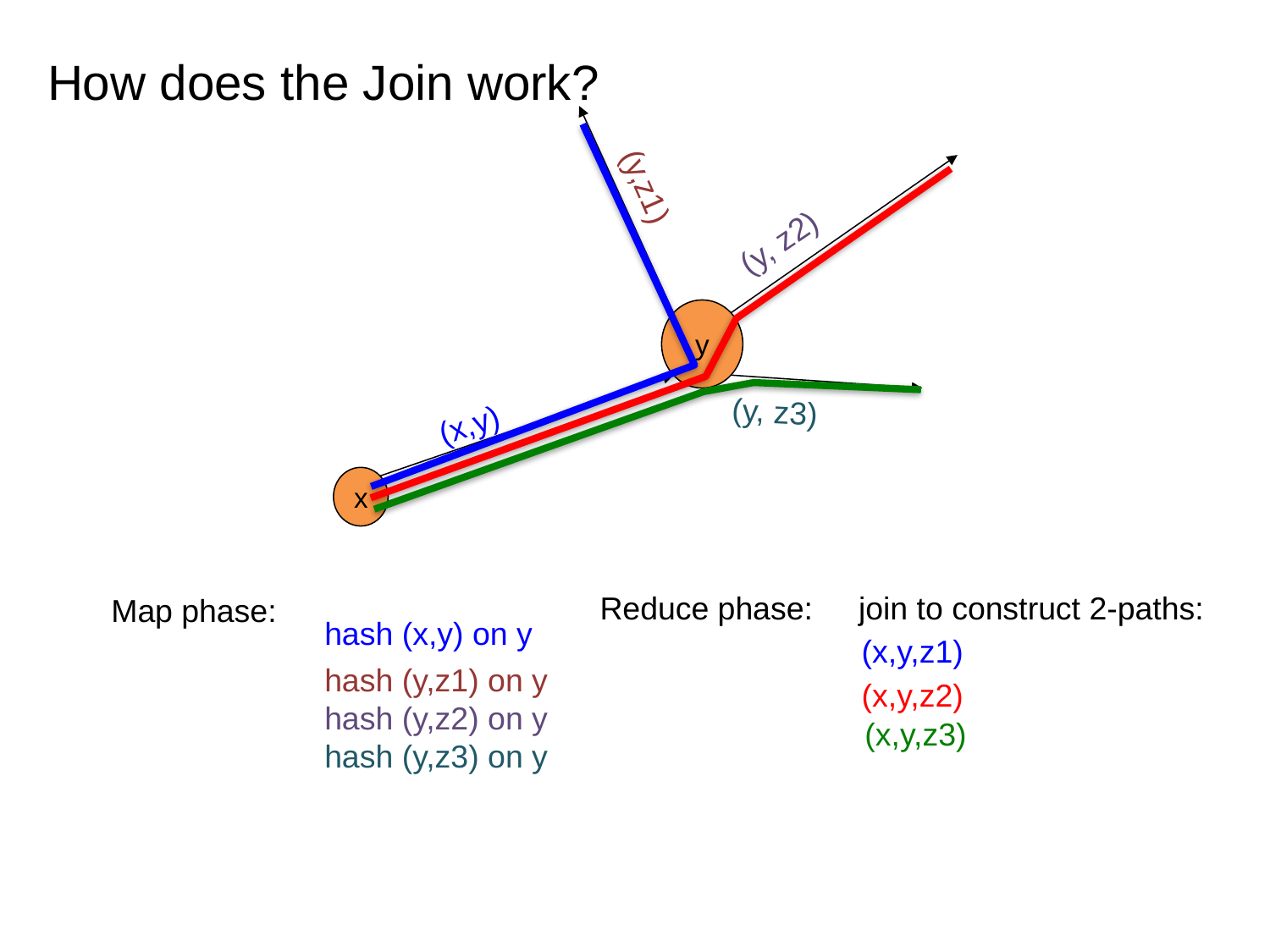

How does the Join work?

(x,y,z1)

(x,y,z2)
(y, z2)
(y,z1)
y
(x,y)

(x,y,z3)
(y, z3)
x
Reduce phase:
join to construct 2-paths:
Map phase:
hash (x,y) on y

hash (y,z1) on y
hash (y,z2) on y
hash (y,z3) on y